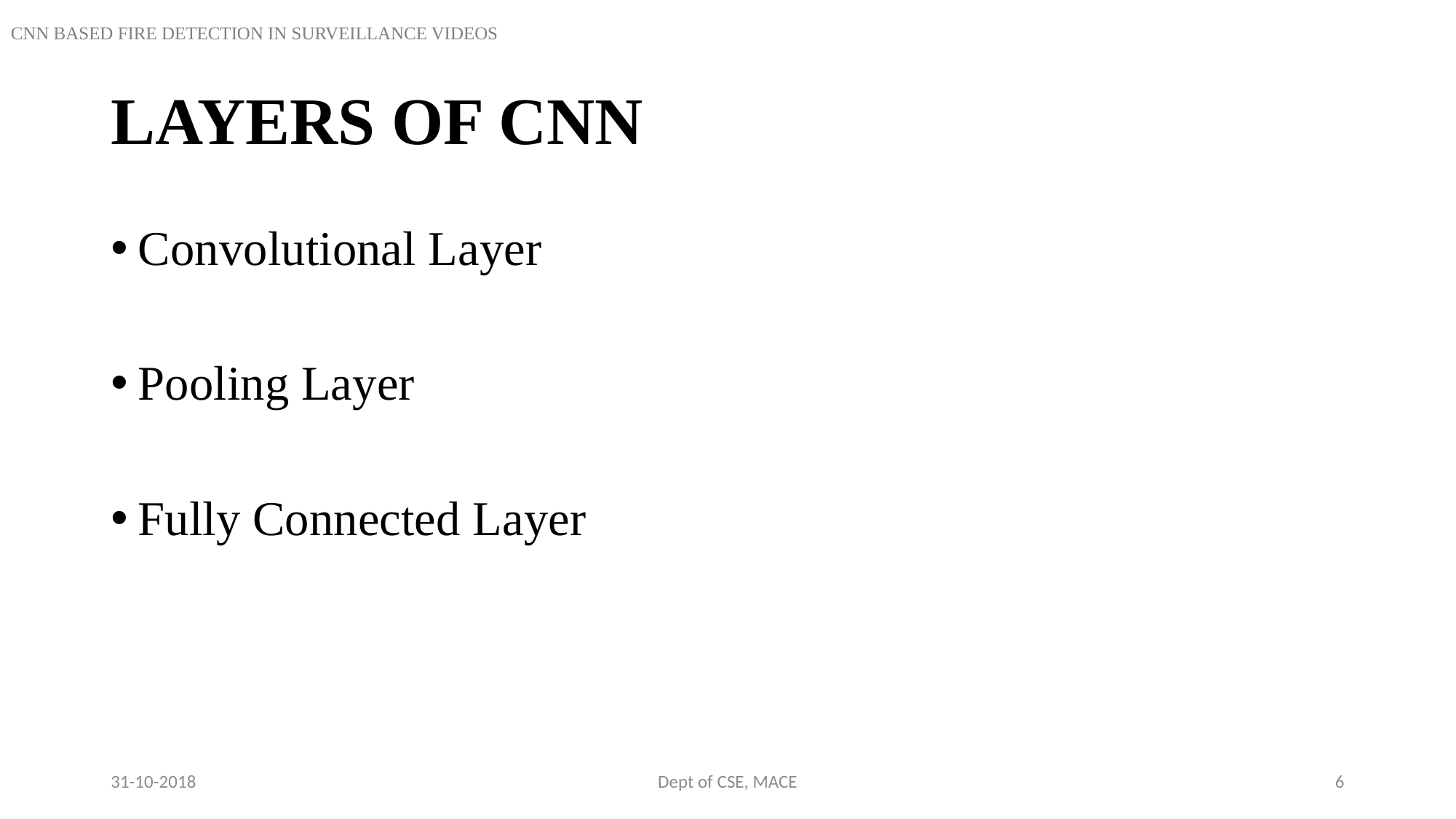

CNN BASED FIRE DETECTION IN SURVEILLANCE VIDEOS
# LAYERS OF CNN
Convolutional Layer

Pooling Layer

Fully Connected Layer
31-10-2018
Dept of CSE, MACE
6